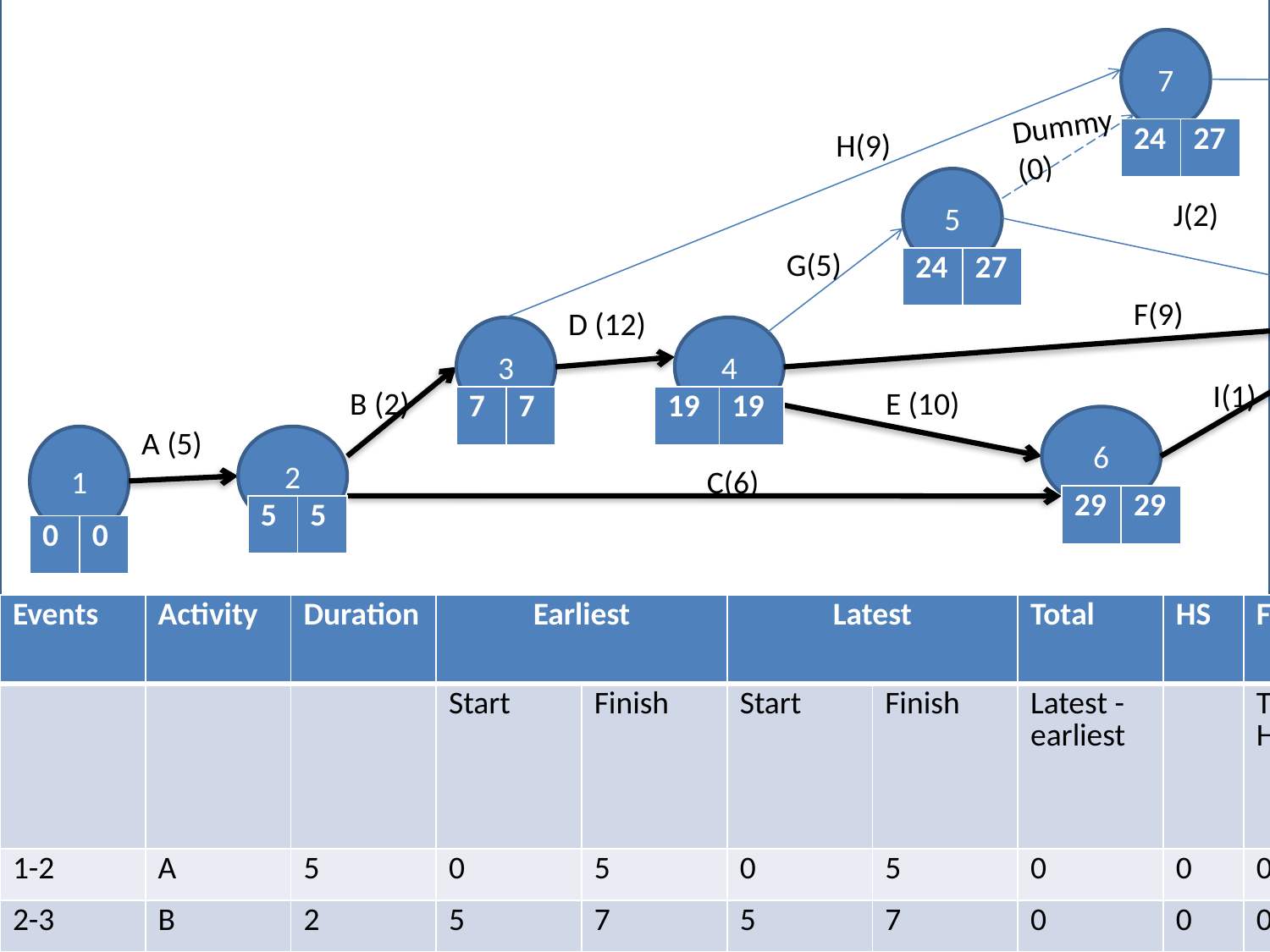

7
M(7)
9
N(8)
| Activity | Immediate predecessor | Expected completion Time (weeks) |
| --- | --- | --- |
| A | - | 5 |
| B | A | 2 |
| C | A | 6 |
| D | B | 12 |
| E | D | 10 |
| F | D | 9 |
| G | D | 5 |
| H | B | 9 |
| I | C,E | 1 |
| J | G | 2 |
| K | F,I,J | 3 |
| L | K | 9 |
| M | H,G | 7 |
| N | M | 8 |
Dummy(0)
| 31 | 34 |
| --- | --- |
H(9)
| 24 | 27 |
| --- | --- |
11
5
J(2)
| 42 | 42 |
| --- | --- |
G(5)
| 24 | 27 |
| --- | --- |
K(3)
L(9)
8
10
F(9)
D (12)
3
4
| 30 | 30 |
| --- | --- |
| 33 | 33 |
| --- | --- |
I(1)
B (2)
E (10)
| 7 | 7 |
| --- | --- |
| 19 | 19 |
| --- | --- |
6
A (5)
1
2
C(6)
| 29 | 29 |
| --- | --- |
| 5 | 5 |
| --- | --- |
| 0 | 0 |
| --- | --- |
| Events | Activity | Duration | Earliest |  | Latest |  | Total | HS | Free | TS | Independent | Interfering |
| --- | --- | --- | --- | --- | --- | --- | --- | --- | --- | --- | --- | --- |
|  |  |  | Start | Finish | Start | Finish | Latest - earliest |  | Total float - HS |  | Free Float – Tail Slack | Total Float – Free Float |
| 1-2 | A | 5 | 0 | 5 | 0 | 5 | 0 | 0 | 0 | 0 | 0 | 0 |
| 2-3 | B | 2 | 5 | 7 | 5 | 7 | 0 | 0 | 0 | 0 | 0 | 0 |
| 2-6 | C | 6 | 5 | 11 | 23 | 29 | 18 | 0 | 18 | 0 | 18 | 0 |
| 3-4 | D | 12 | 7 | 19 | 7 | 19 | 0 | 0 | 0 | 0 | 0 | 0 |
| 3-7 | H | 9 | 7 | 16 | 18 | 27 | 11 | 3 | 8 | 0 | 8 | 3 |
| 4-5 | G | 5 | 19 | 24 | 22 | 27 | 3 | 3 | 0 | 0 | 0 | 3 |
| 4-6 | E | 10 | 19 | 29 | 19 | 29 | 0 | 0 | 0 | 0 | 0 | 0 |
| 4-8 | F | 9 | 19 | 28 | 21 | 30 | 2 | 0 | 2 | 0 | 2 | 0 |
| 5-7 | Dummy | 0 | 24 | 24 | 27 | 27 | 3 | 3 | 0 | 3 | -3= 0 | 3 |
| 5-8 | J | 2 | 24 | 26 | 28 | 30 | 4 | 0 | 4 | 3 | 1 | 0 |
| 6-8 | I | 1 | 29 | 30 | 29 | 30 | 0 | 0 | 0 | 0 | 0 | 0 |
| 7-9 | M | 7 | 24 | 31 | 27 | 34 | 3 | 3 | 0 | 3 | -3=0 | 3 |
| 8-10 | K | 3 | 30 | 33 | 30 | 33 | 0 | 0 | 0 | 0 | 0 | 0 |
| 9-11 | N | 8 | 31 | 39 | 34 | 42 | 3 | 0 | 3 | 3 | 0 | 0 |
| 10-11 | L | 9 | 33 | 42 | 33 | 42 | 0 | 0 | 0 | 0 | 0 | 0 |
Earliest Finish = Earliest Start + Duration
Latest start = Latest Finish – Duration

Total float  = Latest - earliest, i.e LS – ES or LF – EF
Free Float = Total Float – Head Slack